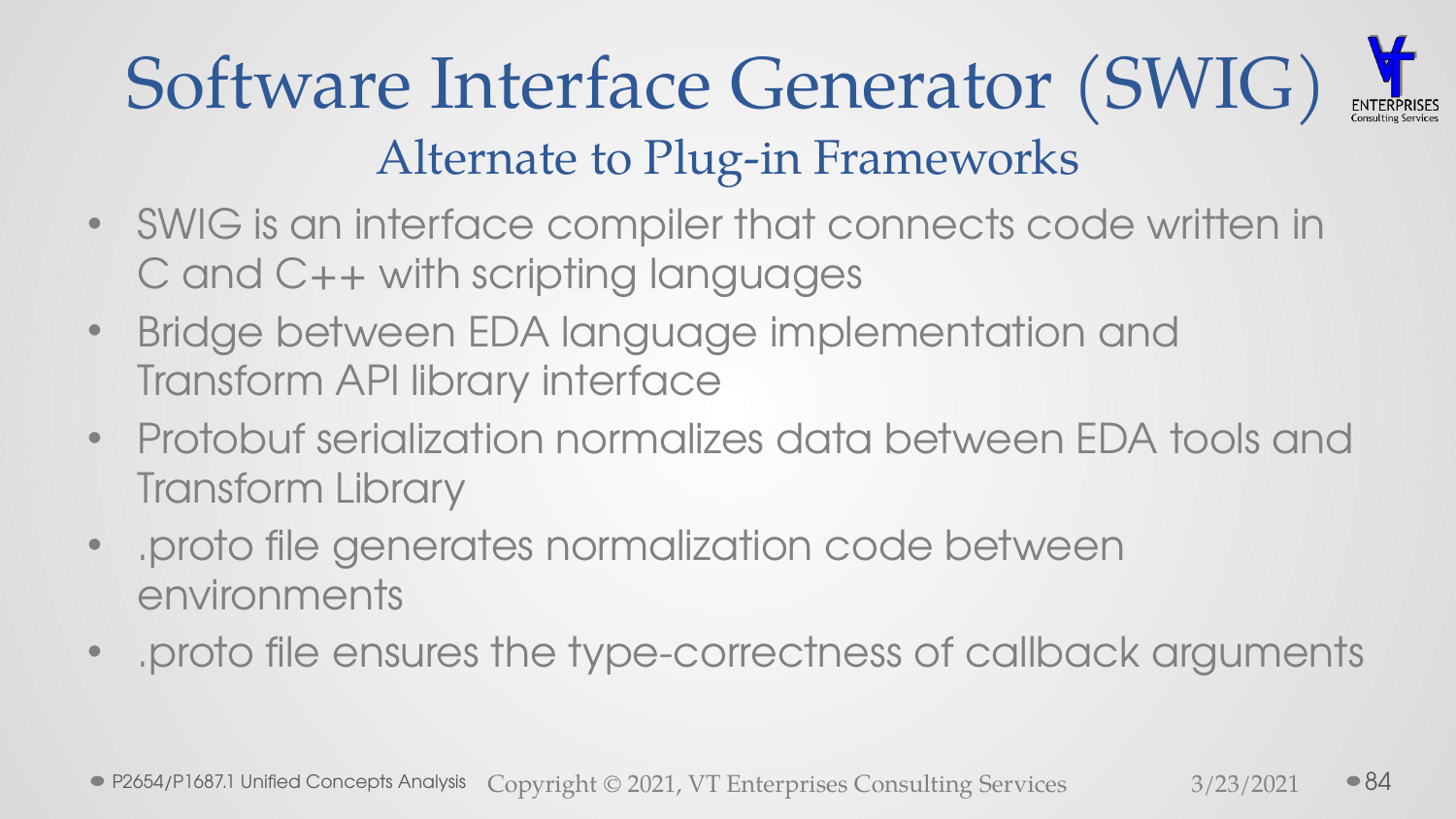

# Software Interface Generator (SWIG) Alternate to Plug-in Frameworks
SWIG is an interface compiler that connects code written in C and C++ with scripting languages
Bridge between EDA language implementation and Transform API library interface
Protobuf serialization normalizes data between EDA tools and Transform Library
.proto file generates normalization code between environments
.proto file ensures the type-correctness of callback arguments

P2654/P1687.1 Unified Concepts Analysis
84
3/23/2021